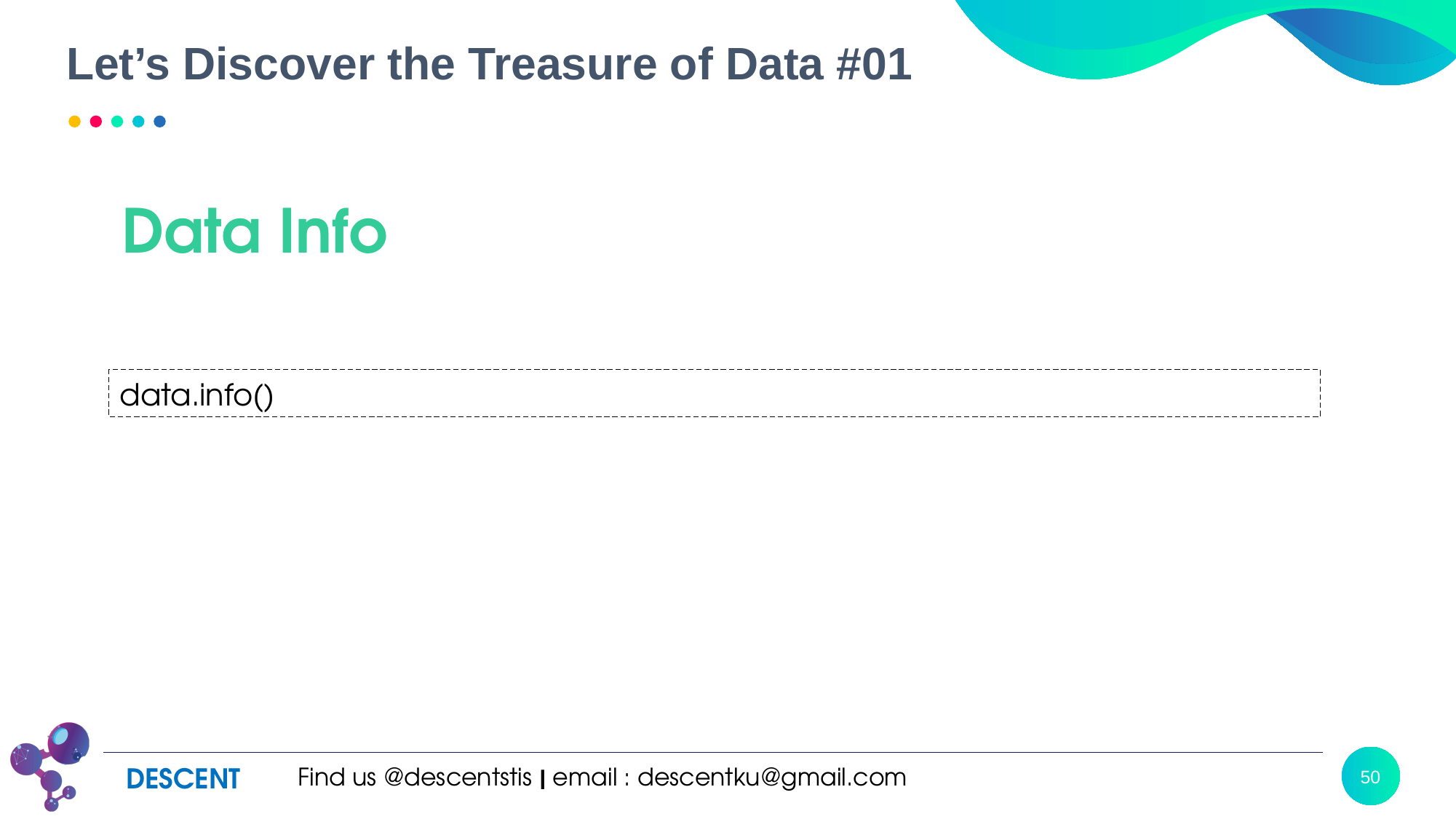

# Let’s Discover the Treasure of Data #01
Data Info
data.info()
50